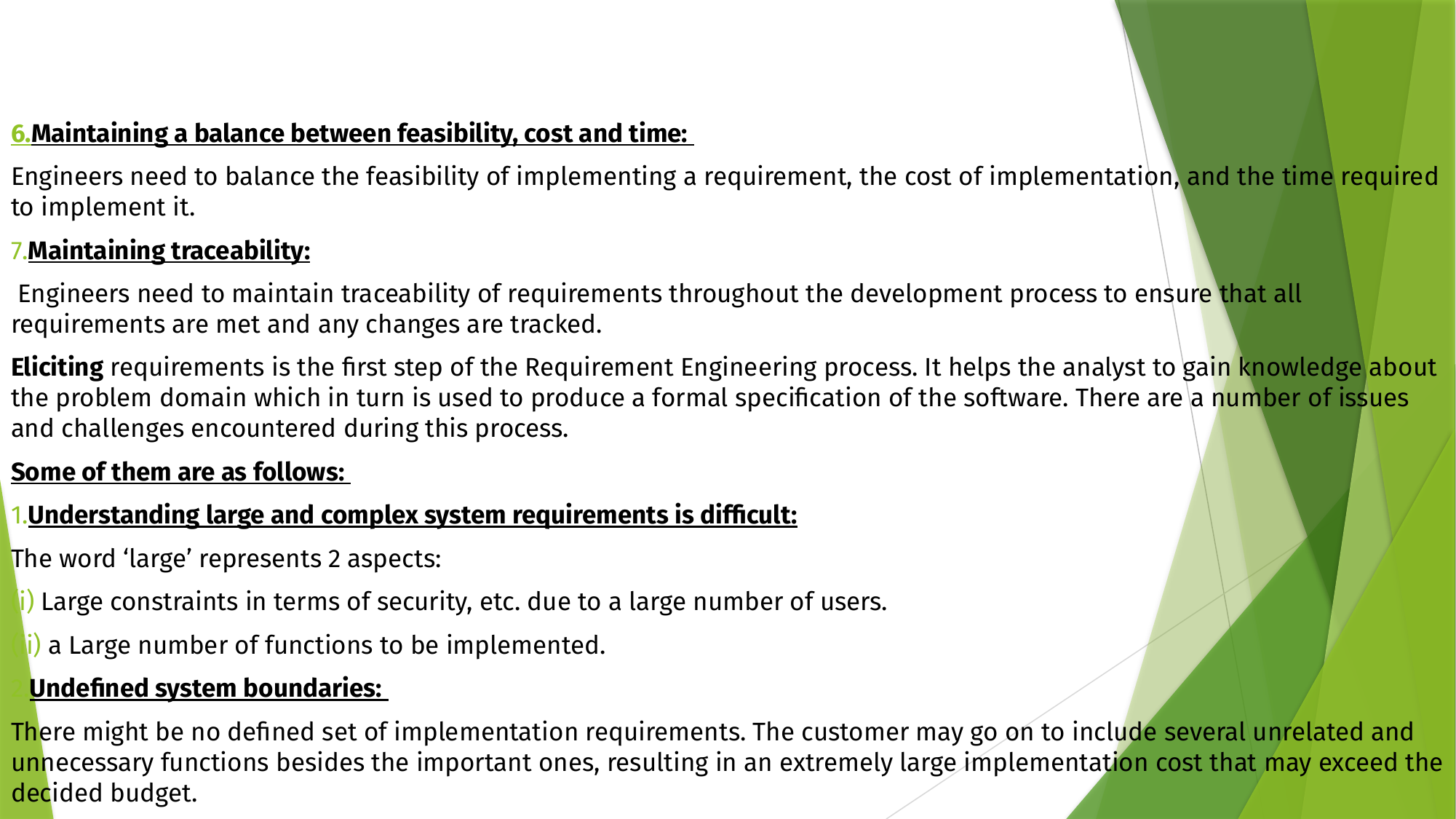

6.Maintaining a balance between feasibility, cost and time:
Engineers need to balance the feasibility of implementing a requirement, the cost of implementation, and the time required to implement it.
7.Maintaining traceability:
 Engineers need to maintain traceability of requirements throughout the development process to ensure that all requirements are met and any changes are tracked.
Eliciting requirements is the first step of the Requirement Engineering process. It helps the analyst to gain knowledge about the problem domain which in turn is used to produce a formal specification of the software. There are a number of issues and challenges encountered during this process.
Some of them are as follows:
1.Understanding large and complex system requirements is difficult:
The word ‘large’ represents 2 aspects:
(i) Large constraints in terms of security, etc. due to a large number of users.
(ii) a Large number of functions to be implemented.
2.Undefined system boundaries:
There might be no defined set of implementation requirements. The customer may go on to include several unrelated and unnecessary functions besides the important ones, resulting in an extremely large implementation cost that may exceed the decided budget.
#